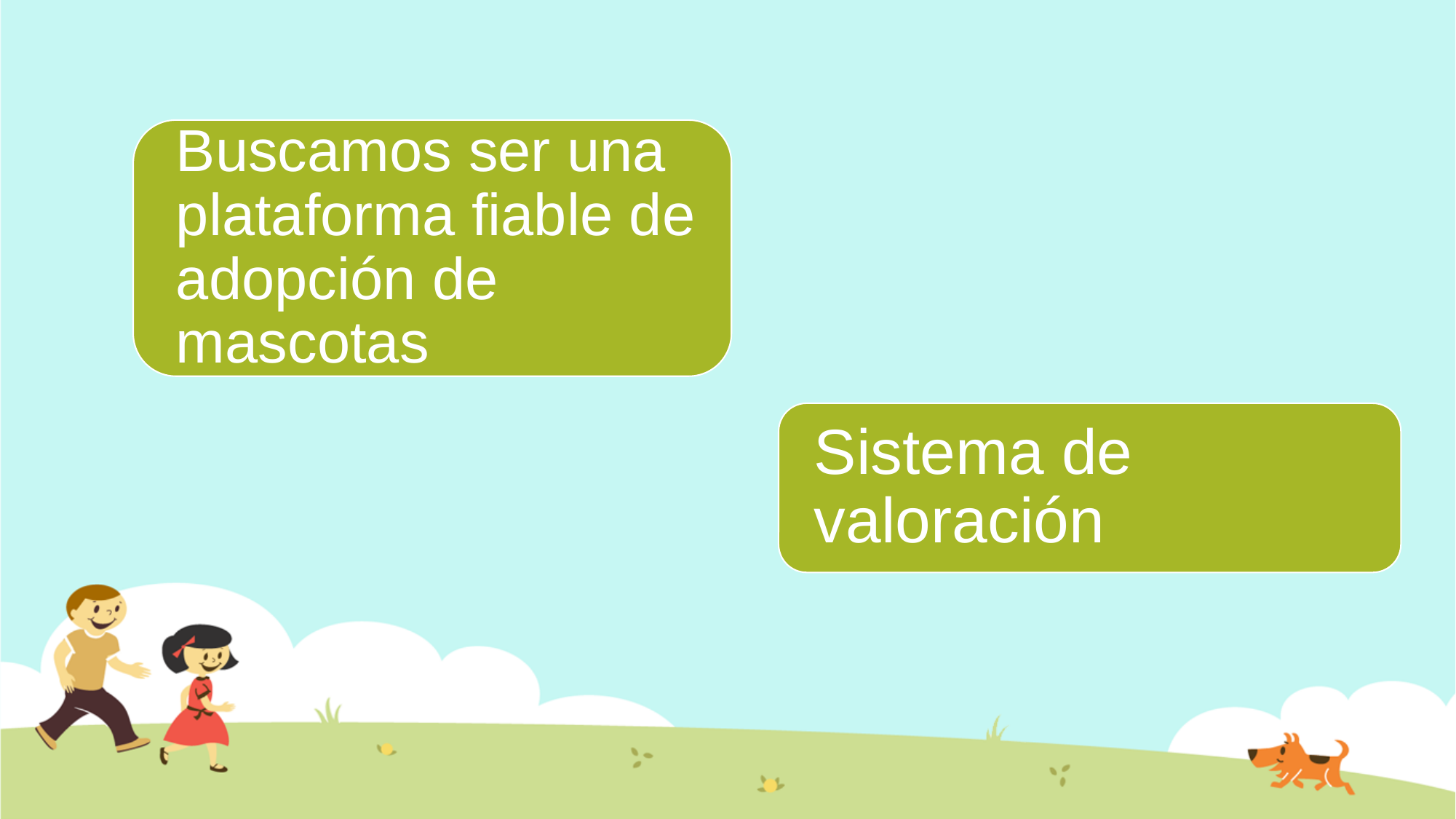

Buscamos ser una plataforma fiable de adopción de mascotas
Sistema de valoración